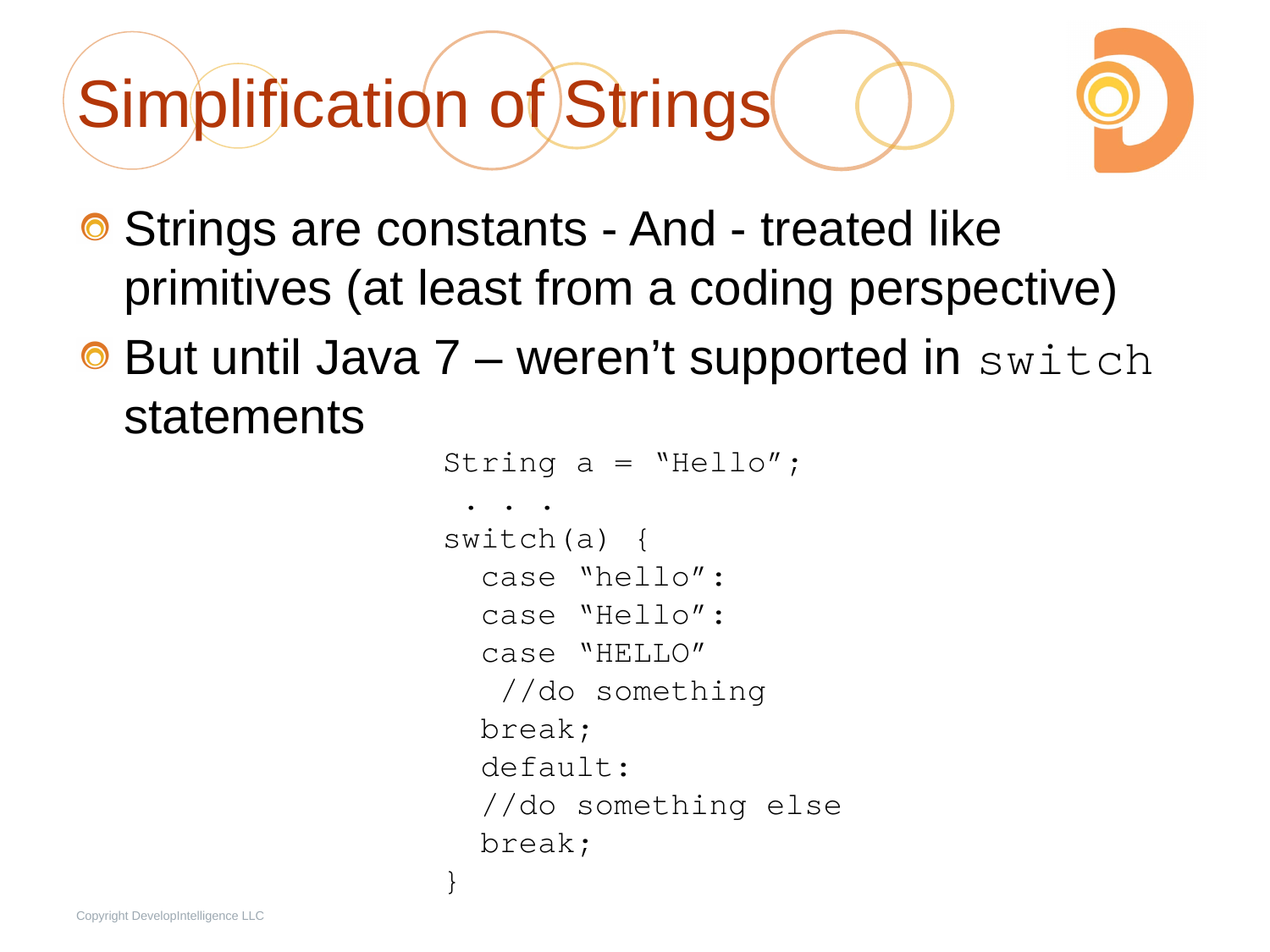

# Simplification of Strings
Strings are constants - And - treated like primitives (at least from a coding perspective)
But until Java 7 – weren’t supported in switch statements
String a = “Hello”;
 . . .
switch(a) {
  case “hello”:
  case “Hello”:
  case “HELLO”
   //do something
  break;
  default:
  //do something else
  break;
}
Copyright DevelopIntelligence LLC